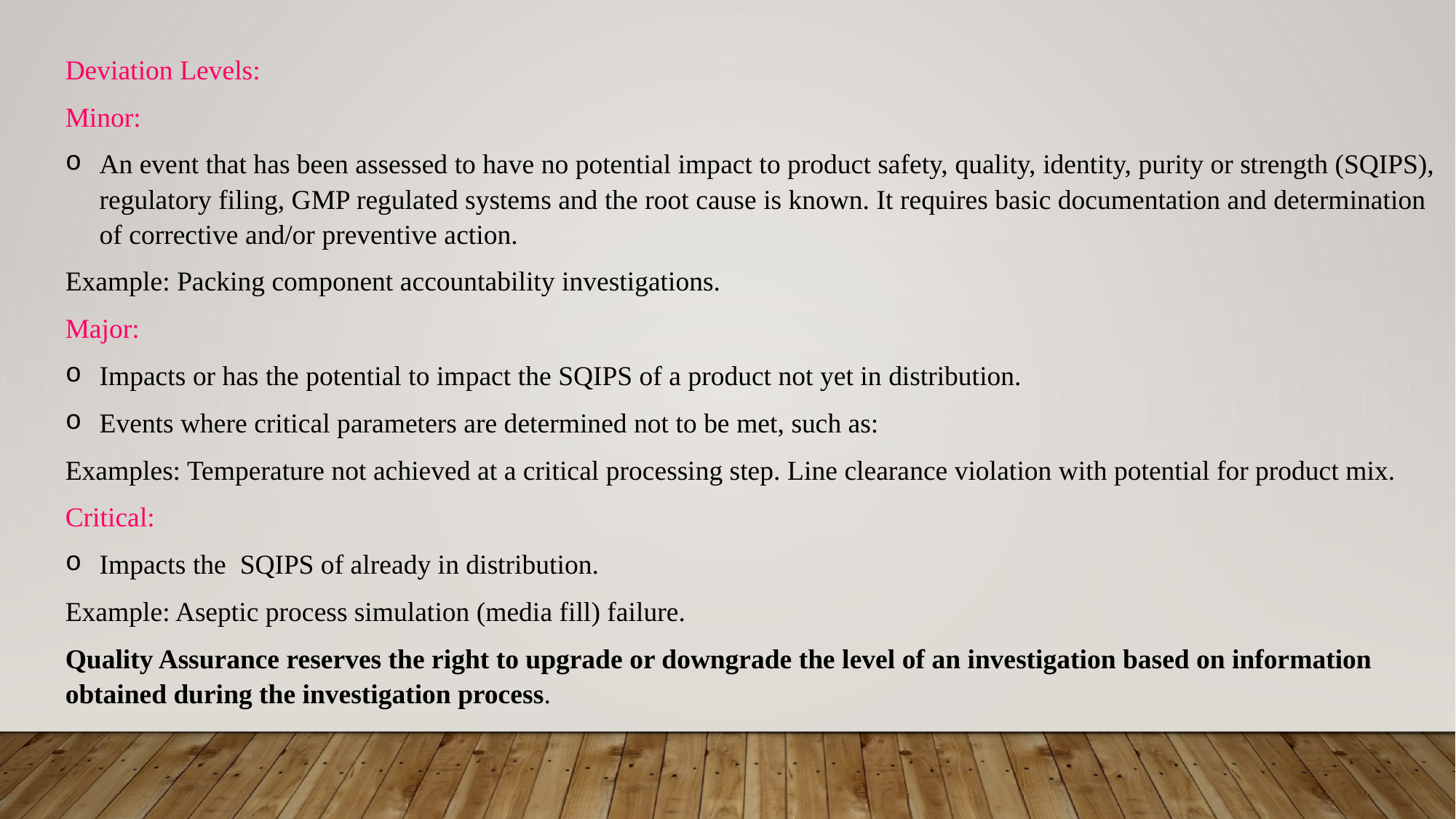

Deviation Levels:
Minor:
An event that has been assessed to have no potential impact to product safety, quality, identity, purity or strength (SQIPS), regulatory filing, GMP regulated systems and the root cause is known. It requires basic documentation and determination of corrective and/or preventive action.
Example: Packing component accountability investigations.
Major:
Impacts or has the potential to impact the SQIPS of a product not yet in distribution.
Events where critical parameters are determined not to be met, such as:
Examples: Temperature not achieved at a critical processing step. Line clearance violation with potential for product mix.
Critical:
Impacts the  SQIPS of already in distribution.
Example: Aseptic process simulation (media fill) failure.
Quality Assurance reserves the right to upgrade or downgrade the level of an investigation based on information obtained during the investigation process.